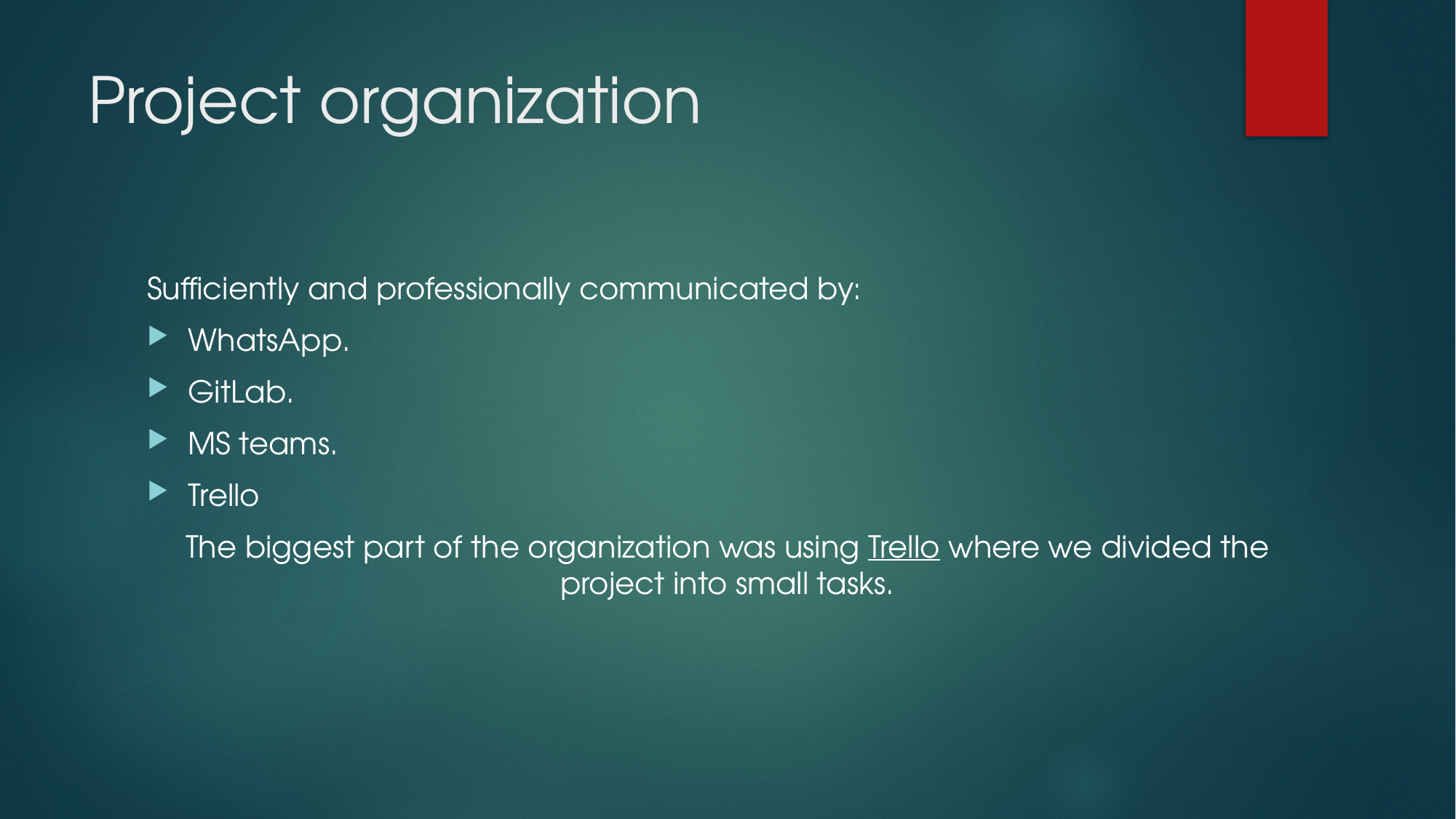

# Project organization
Sufficiently and professionally communicated by:
WhatsApp.
GitLab.
MS teams.
Trello
The biggest part of the organization was using Trello where we divided the project into small tasks.